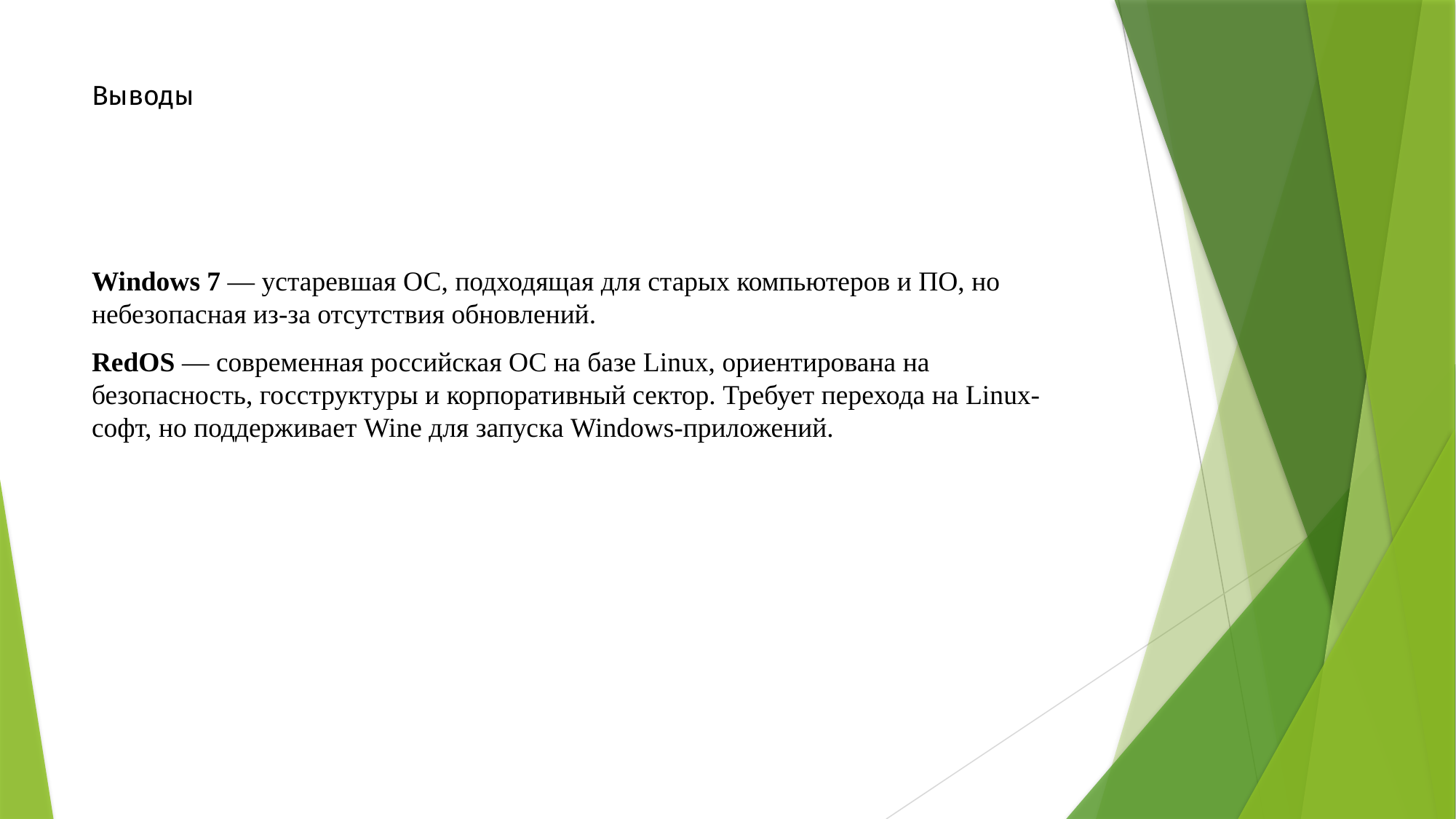

# Выводы
Windows 7 — устаревшая ОС, подходящая для старых компьютеров и ПО, но небезопасная из-за отсутствия обновлений.
RedOS — современная российская ОС на базе Linux, ориентирована на безопасность, госструктуры и корпоративный сектор. Требует перехода на Linux-софт, но поддерживает Wine для запуска Windows-приложений.